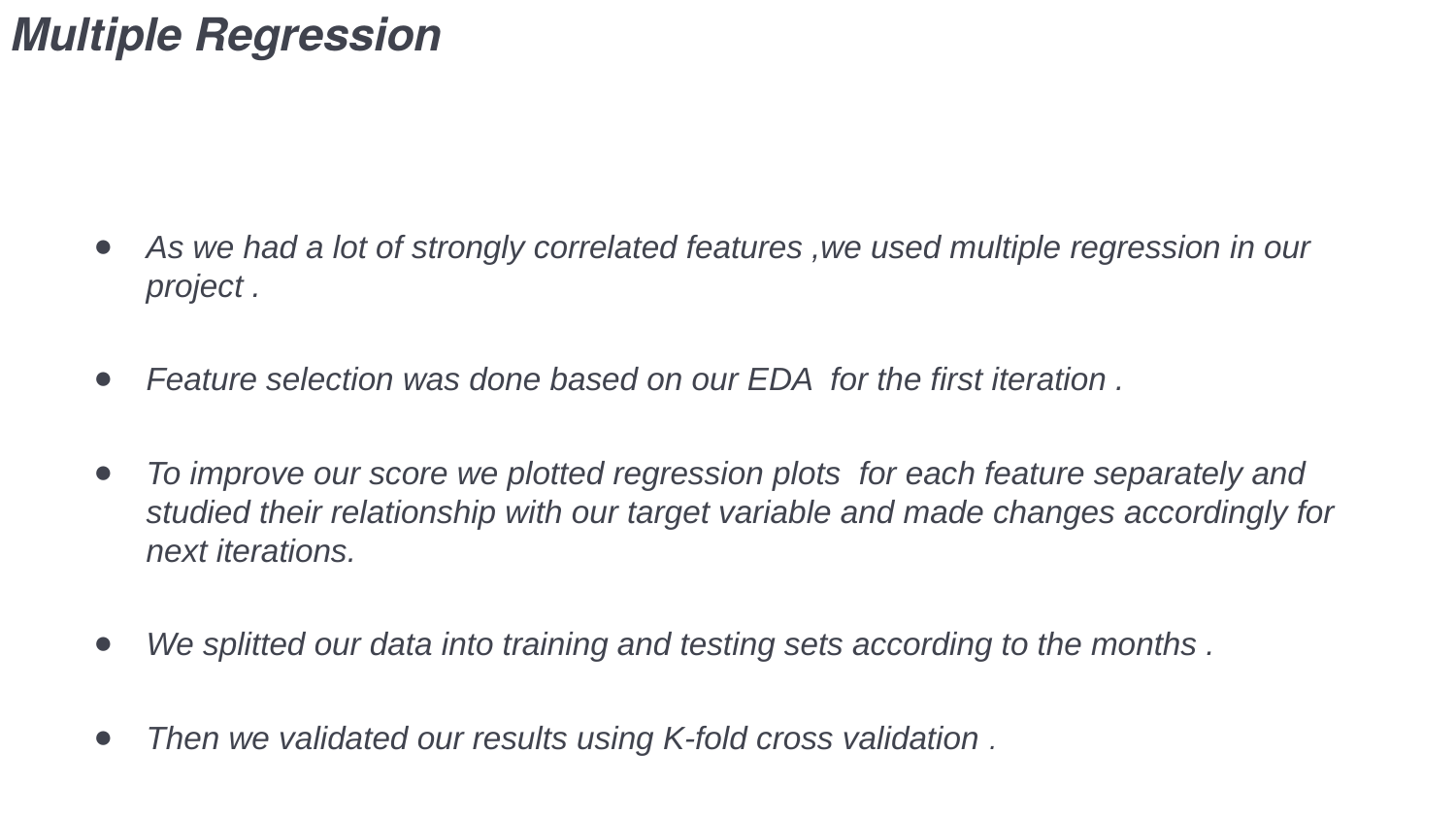

Multiple Regression

As we had a lot of strongly correlated features ,we used multiple regression in our project .

Feature selection was done based on our EDA  for the first iteration .

To improve our score we plotted regression plots  for each feature separately and studied their relationship with our target variable and made changes accordingly for next iterations.

We splitted our data into training and testing sets according to the months .

Then we validated our results using K-fold cross validation .